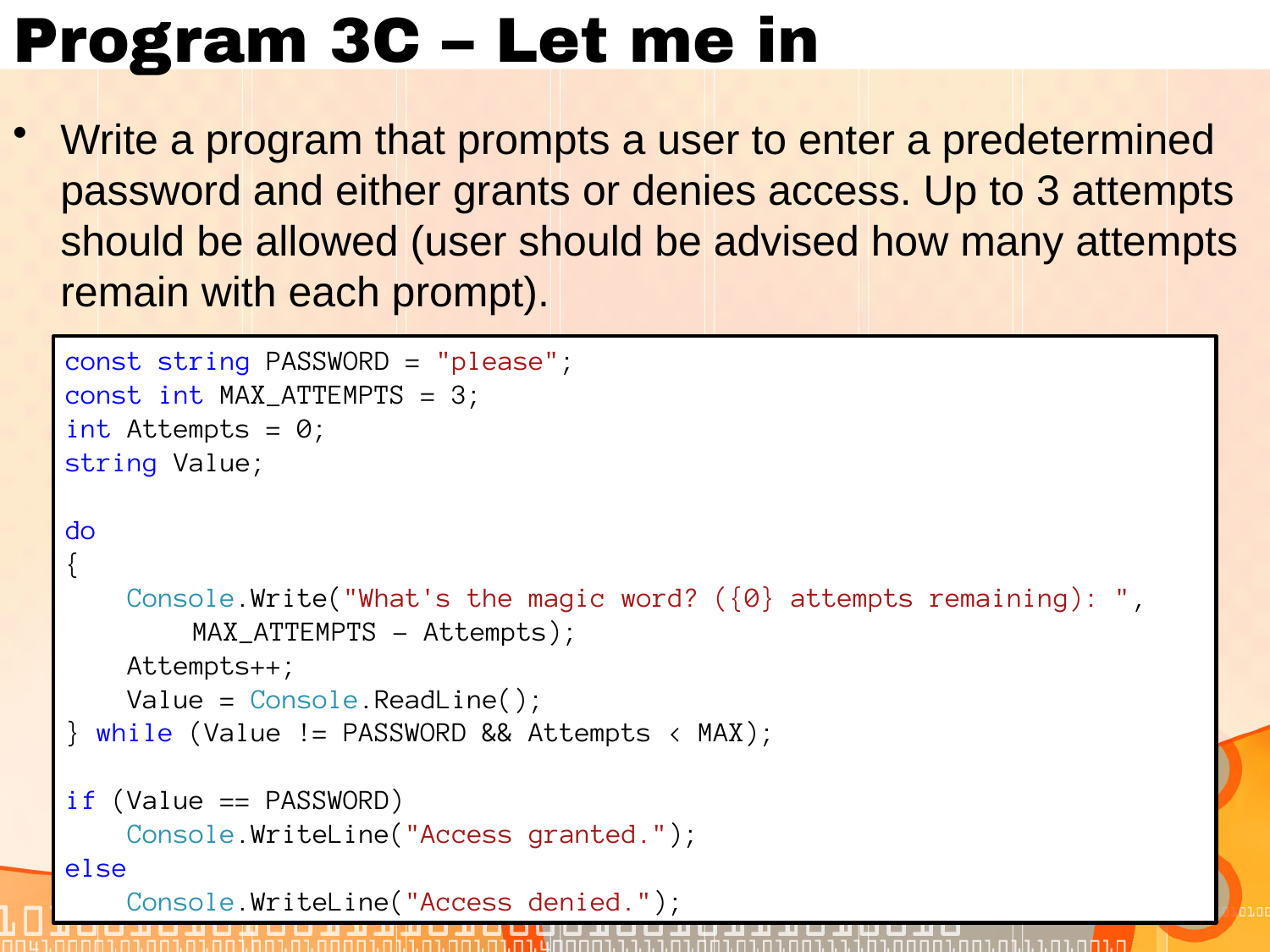

# Program 3C – Let me in
Write a program that prompts a user to enter a predetermined password and either grants or denies access. Up to 3 attempts should be allowed (user should be advised how many attempts remain with each prompt).

const string PASSWORD = "please";
const int MAX_ATTEMPTS = 3;
int Attempts = 0;
string Value;

do
{
    Console.Write("What's the magic word? ({0} attempts remaining): ",
	MAX_ATTEMPTS - Attempts);
    Attempts++;
    Value = Console.ReadLine();
} while (Value != PASSWORD && Attempts < MAX);

if (Value == PASSWORD)
    Console.WriteLine("Access granted.");
else
    Console.WriteLine("Access denied.");